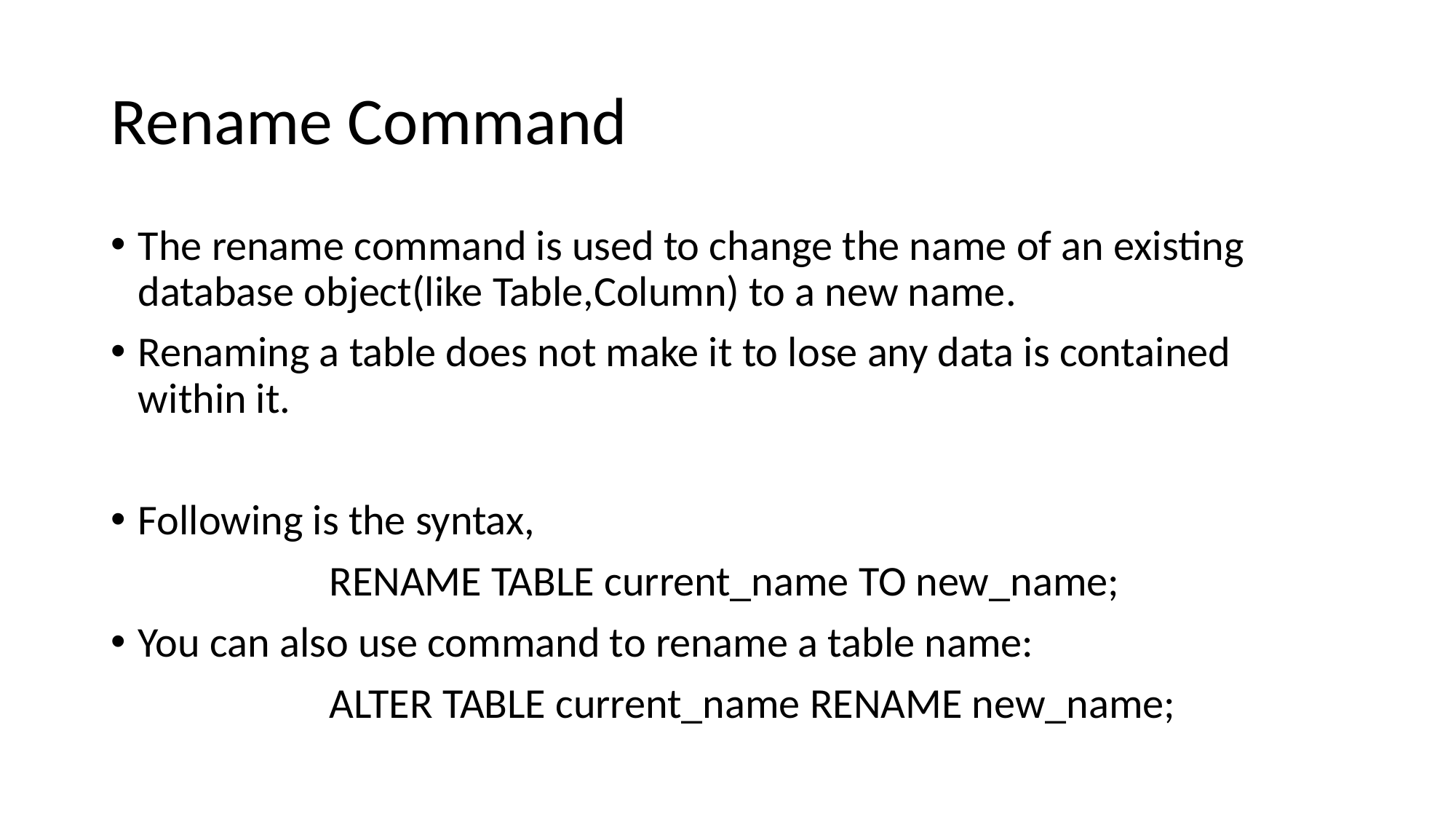

# Rename Command
The rename command is used to change the name of an existing database object(like Table,Column) to a new name.
Renaming a table does not make it to lose any data is contained within it.

Following is the syntax,
		RENAME TABLE current_name TO new_name;
You can also use command to rename a table name:
		ALTER TABLE current_name RENAME new_name;